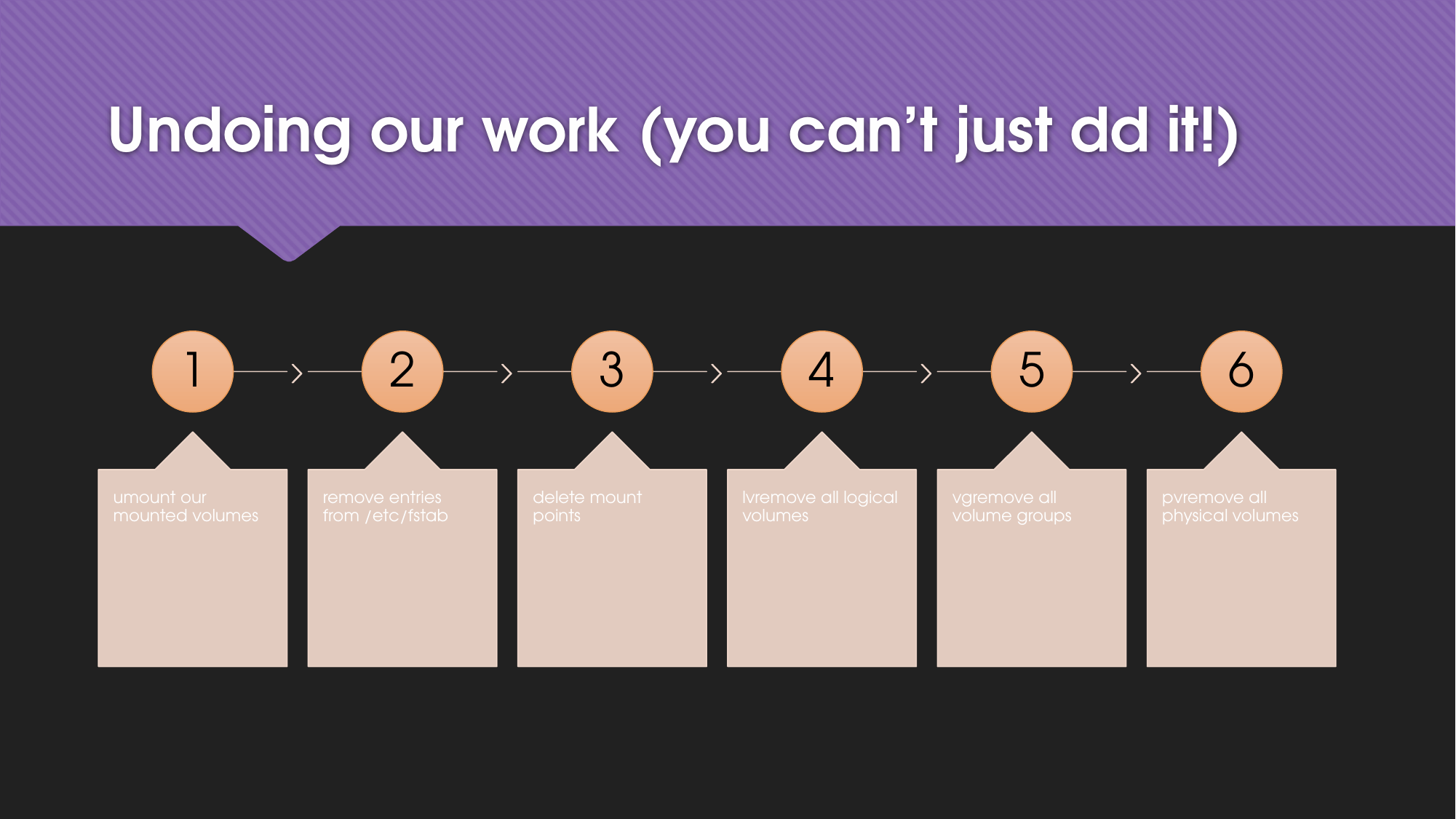

# Undoing our work (you can’t just dd it!)
1
umount our mounted volumes
2
remove entries from /etc/fstab
3
delete mount points
4
lvremove all logical volumes
5
vgremove all volume groups
6
pvremove all physical volumes